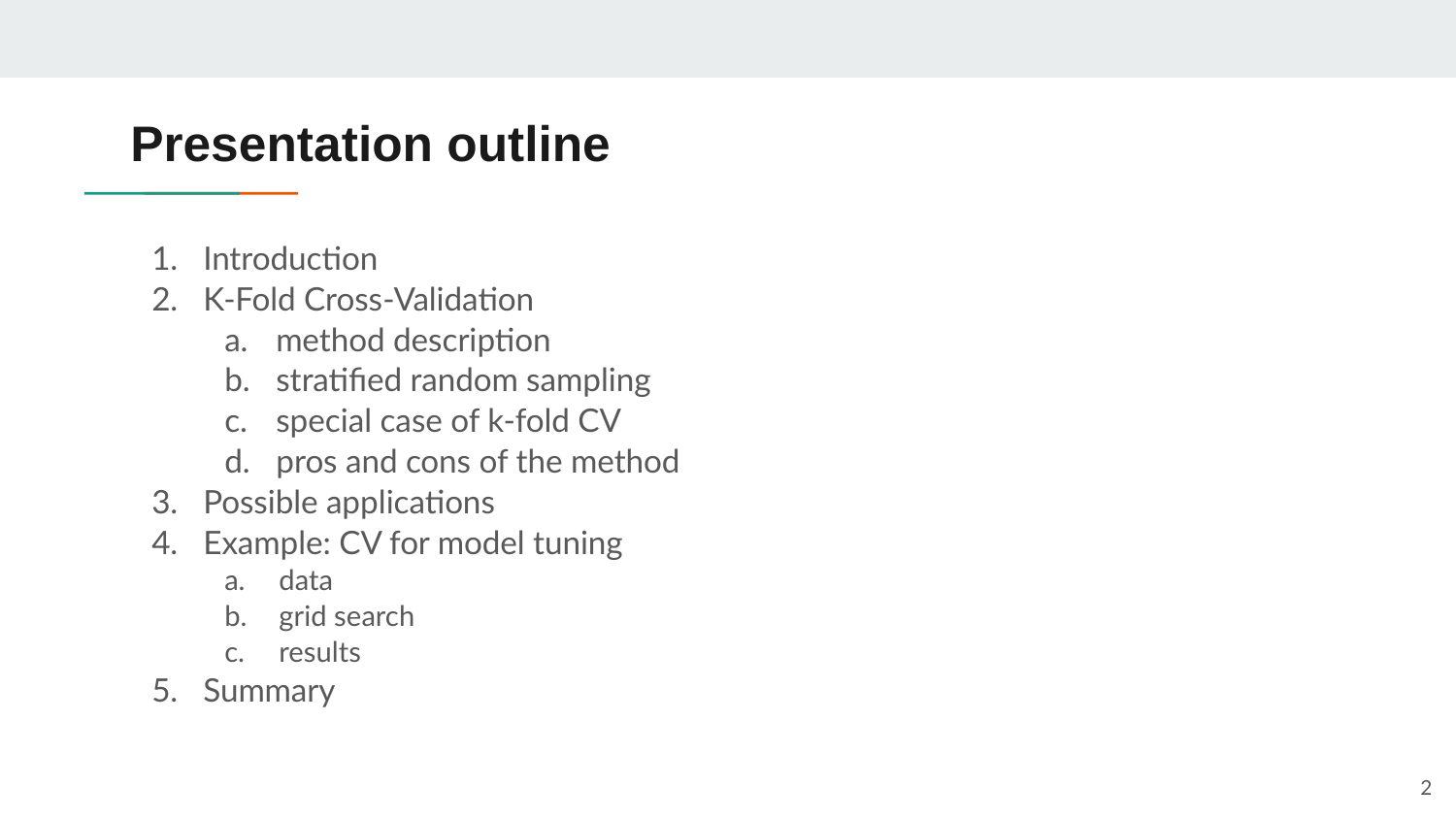

# Presentation outline
Introduction
K-Fold Cross-Validation
method description
stratified random sampling
special case of k-fold CV
pros and cons of the method
Possible applications
Example: CV for model tuning
data
grid search
results
Summary
2